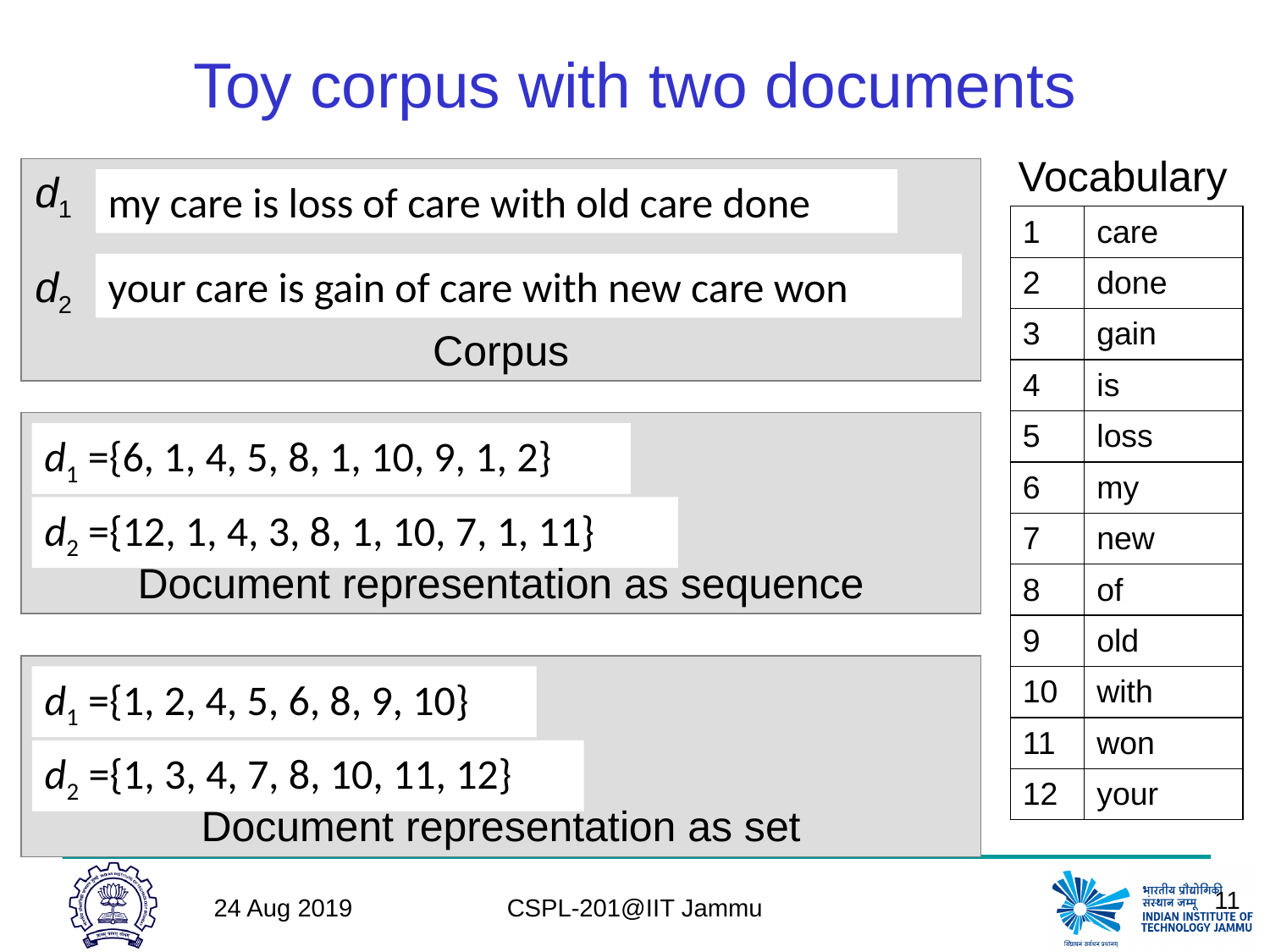

# Toy corpus with two documents
Vocabulary
Corpus
d1
my care is loss of care with old care done
| 1 | care |
| --- | --- |
| 2 | done |
| 3 | gain |
| 4 | is |
| 5 | loss |
| 6 | my |
| 7 | new |
| 8 | of |
| 9 | old |
| 10 | with |
| 11 | won |
| 12 | your |
d2
your care is gain of care with new care won
Document representation as sequence
d1 ={6, 1, 4, 5, 8, 1, 10, 9, 1, 2}
d2 ={12, 1, 4, 3, 8, 1, 10, 7, 1, 11}
Document representation as set
d1 ={1, 2, 4, 5, 6, 8, 9, 10}
d2 ={1, 3, 4, 7, 8, 10, 11, 12}
11
24 Aug 2019
CSPL-201@IIT Jammu